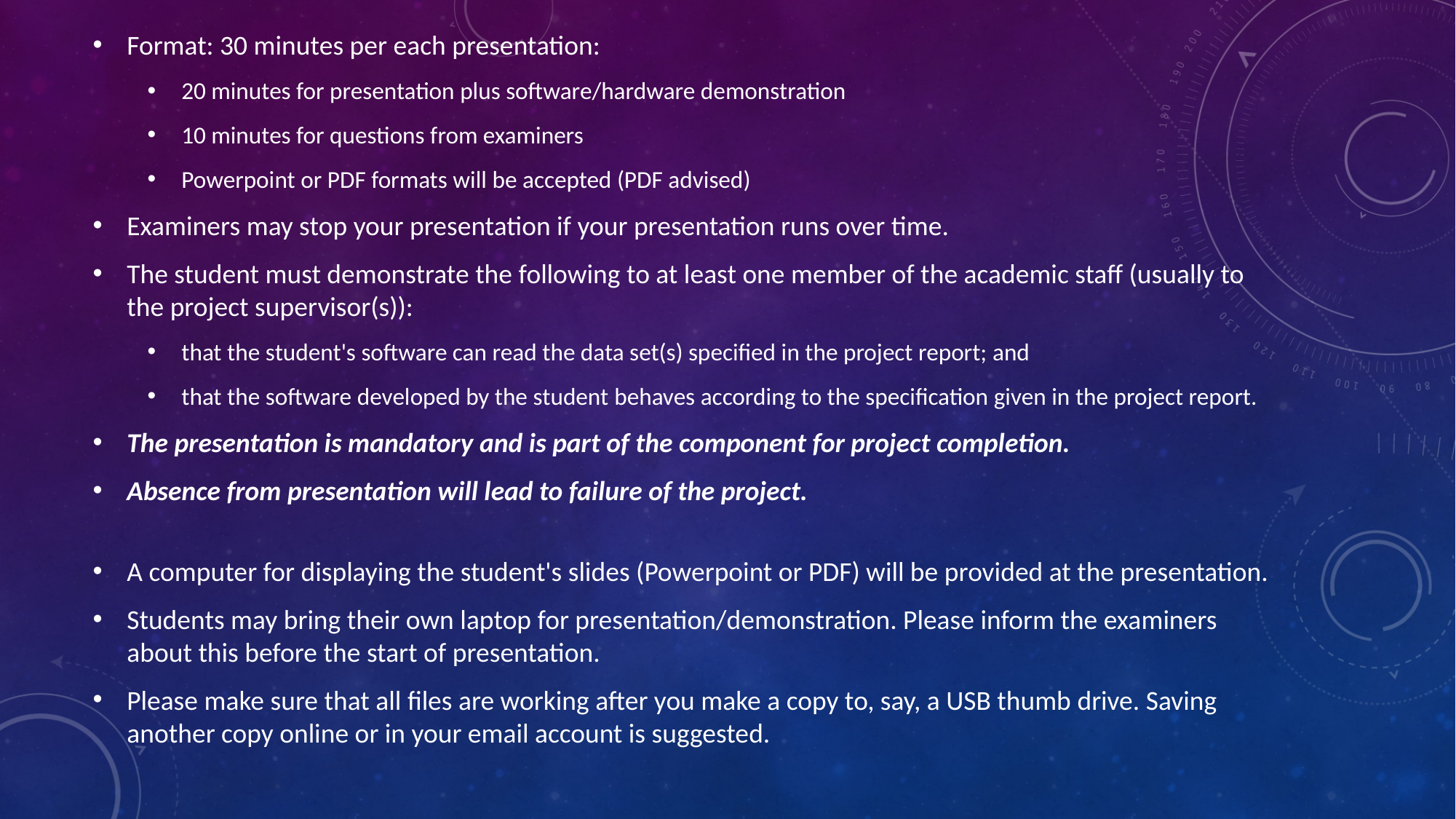

Format: 30 minutes per each presentation:
20 minutes for presentation plus software/hardware demonstration
10 minutes for questions from examiners
Powerpoint or PDF formats will be accepted (PDF advised)
Examiners may stop your presentation if your presentation runs over time.
The student must demonstrate the following to at least one member of the academic staff (usually to the project supervisor(s)):
that the student's software can read the data set(s) specified in the project report; and
that the software developed by the student behaves according to the specification given in the project report.
The presentation is mandatory and is part of the component for project completion.
Absence from presentation will lead to failure of the project.
A computer for displaying the student's slides (Powerpoint or PDF) will be provided at the presentation.
Students may bring their own laptop for presentation/demonstration. Please inform the examiners about this before the start of presentation.
Please make sure that all files are working after you make a copy to, say, a USB thumb drive. Saving another copy online or in your email account is suggested.